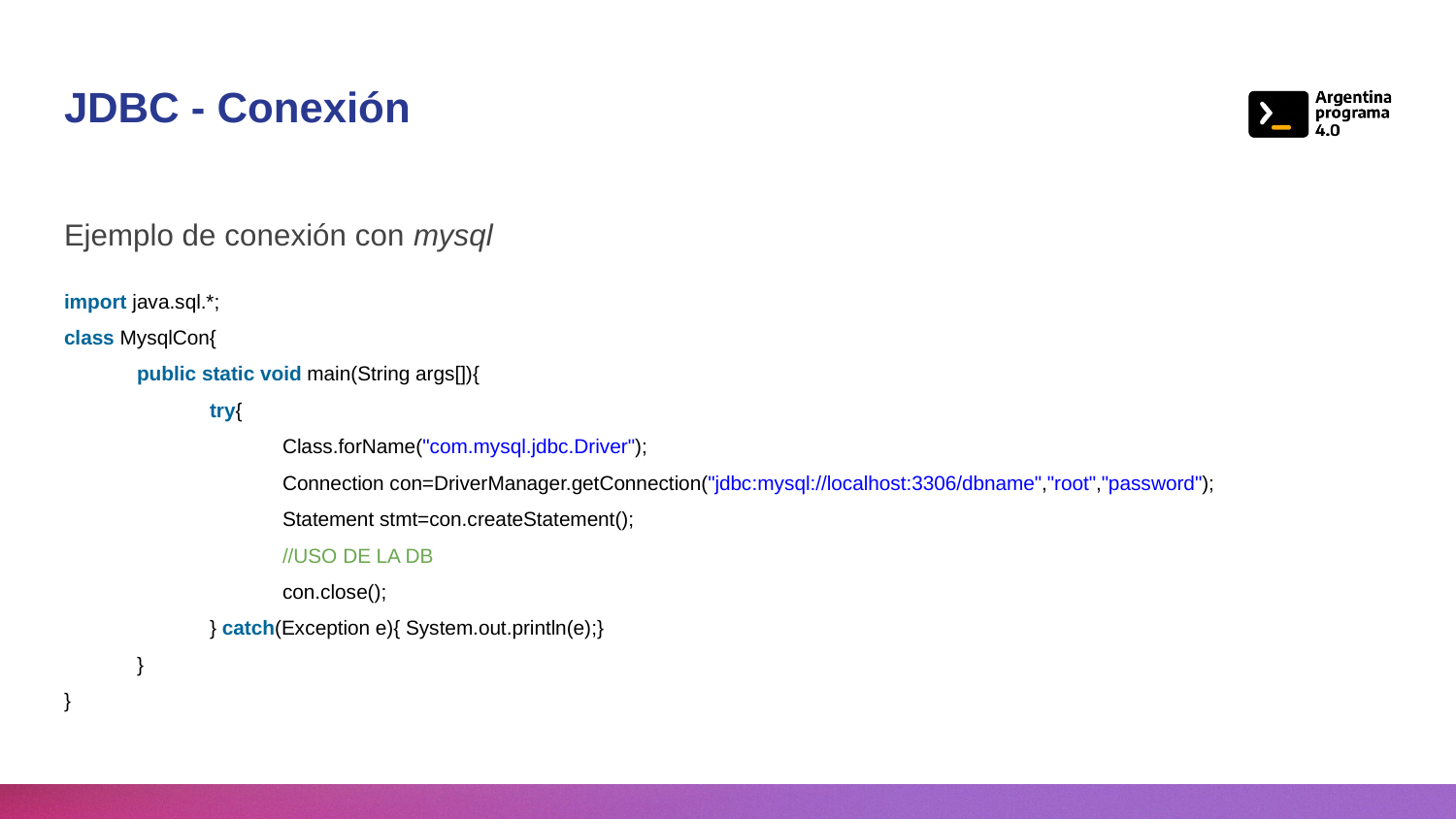

# JDBC - Conexión
Ejemplo de conexión con mysql
import java.sql.*;
class MysqlCon{
public static void main(String args[]){
try{
Class.forName("com.mysql.jdbc.Driver");
Connection con=DriverManager.getConnection("jdbc:mysql://localhost:3306/dbname","root","password");
Statement stmt=con.createStatement();
//USO DE LA DB
con.close();
} catch(Exception e){ System.out.println(e);}
}
}